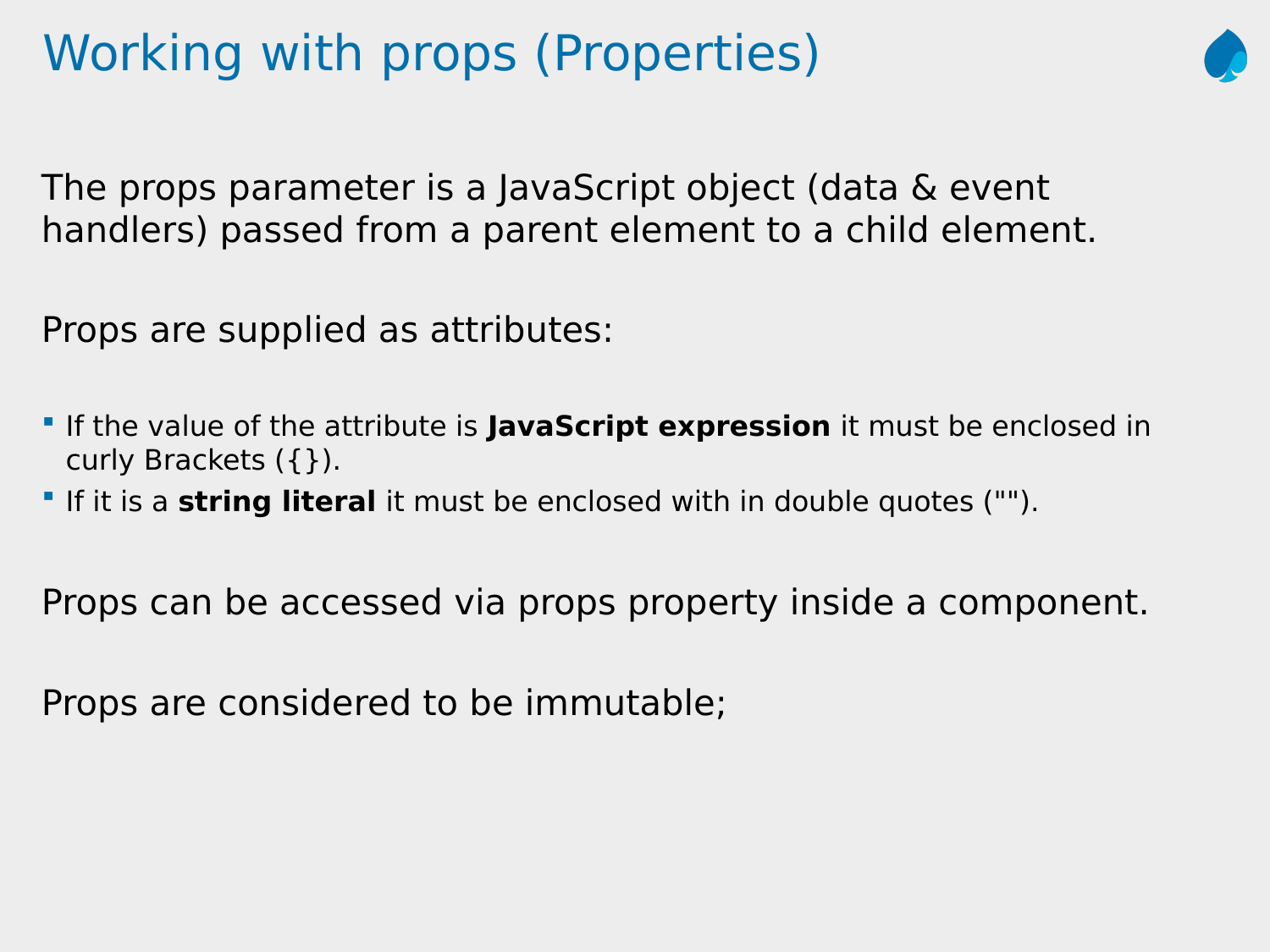

# Working with props (Properties)

The props parameter is a JavaScript object (data & event handlers) passed from a parent element to a child element.

Props are supplied as attributes:

If the value of the attribute is JavaScript expression it must be enclosed in curly Brackets ({}).
If it is a string literal it must be enclosed with in double quotes ("").

Props can be accessed via props property inside a component.

Props are considered to be immutable;